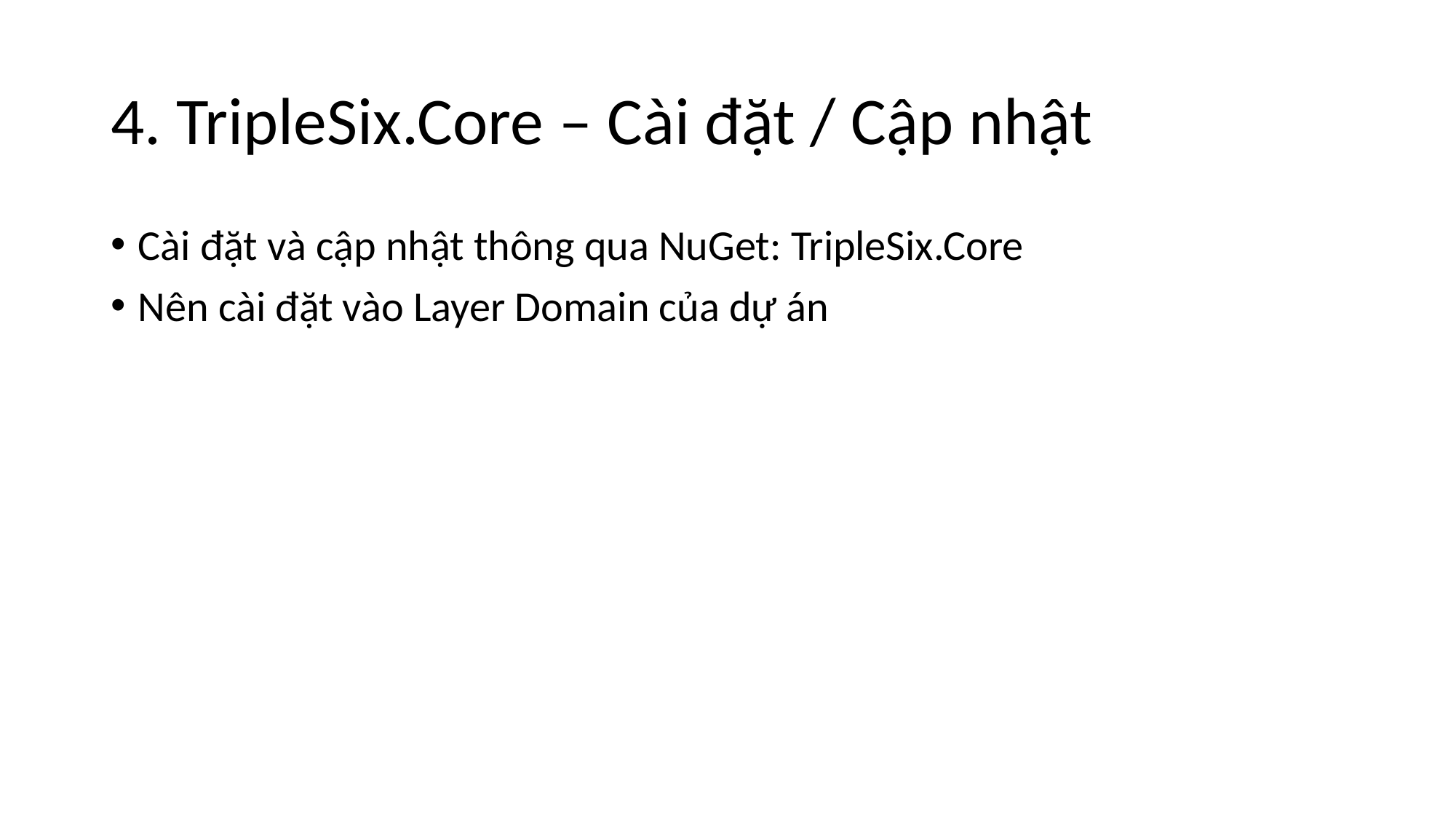

# 4. TripleSix.Core – Cài đặt / Cập nhật
Cài đặt và cập nhật thông qua NuGet: TripleSix.Core
Nên cài đặt vào Layer Domain của dự án